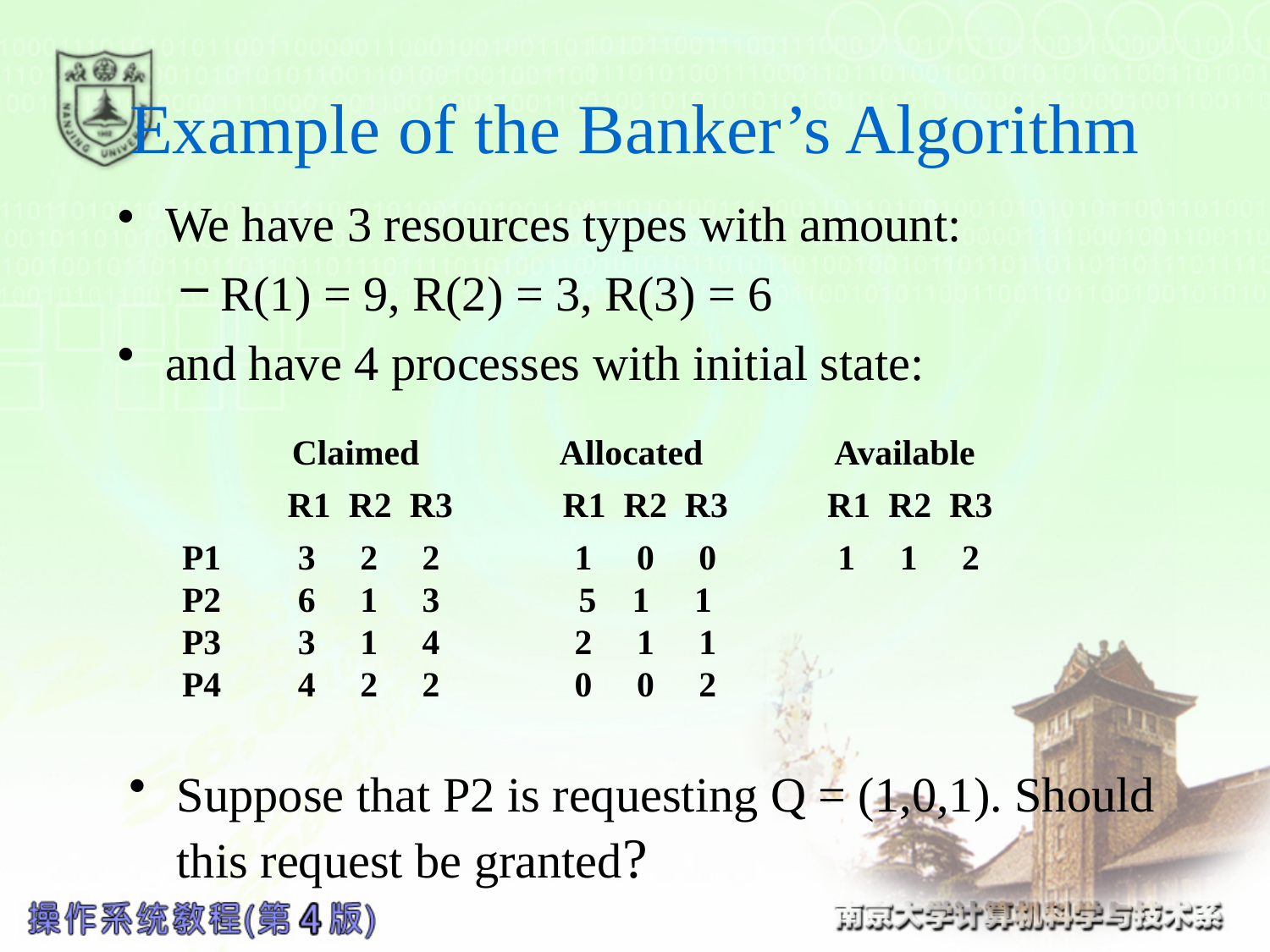

# Example of the Banker’s Algorithm
We have 3 resources types with amount:
R(1) = 9, R(2) = 3, R(3) = 6
and have 4 processes with initial state:
            Claimed                Allocated               Available
R1  R2  R3
R1  R2  R3
R1  R2  R3
P1
P2
P3
P4
3     2     2
6     1     3
3     1     4
4     2     2
1     0     0
5    1     1
2     1     1
0     0     2
1     1     2
Suppose that P2 is requesting Q = (1,0,1). Should this request be granted?